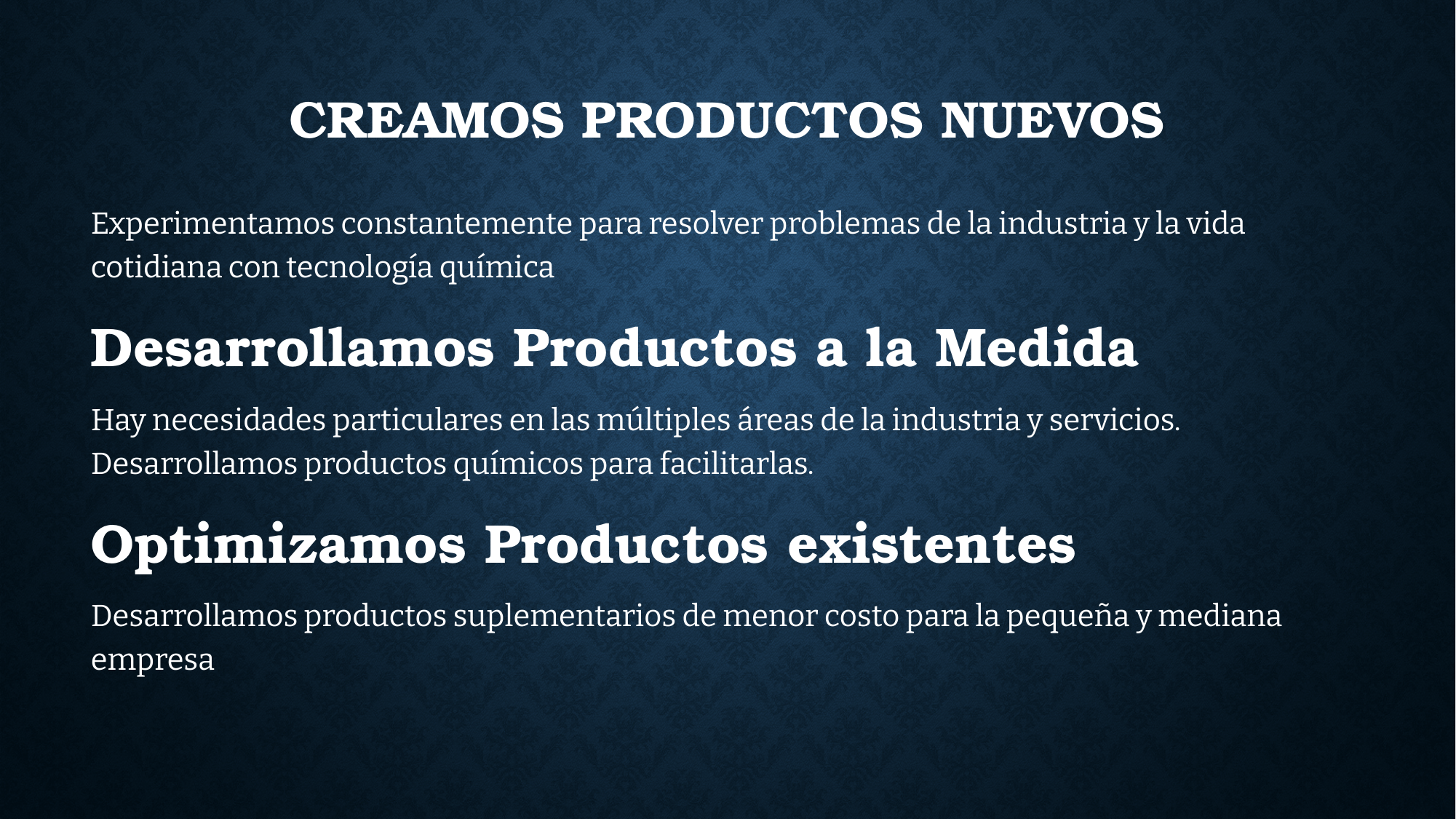

# Creamos Productos Nuevos
Experimentamos constantemente para resolver problemas de la industria y la vida cotidiana con tecnología química
Desarrollamos Productos a la Medida
Hay necesidades particulares en las múltiples áreas de la industria y servicios. Desarrollamos productos químicos para facilitarlas.
Optimizamos Productos existentes
Desarrollamos productos suplementarios de menor costo para la pequeña y mediana empresa